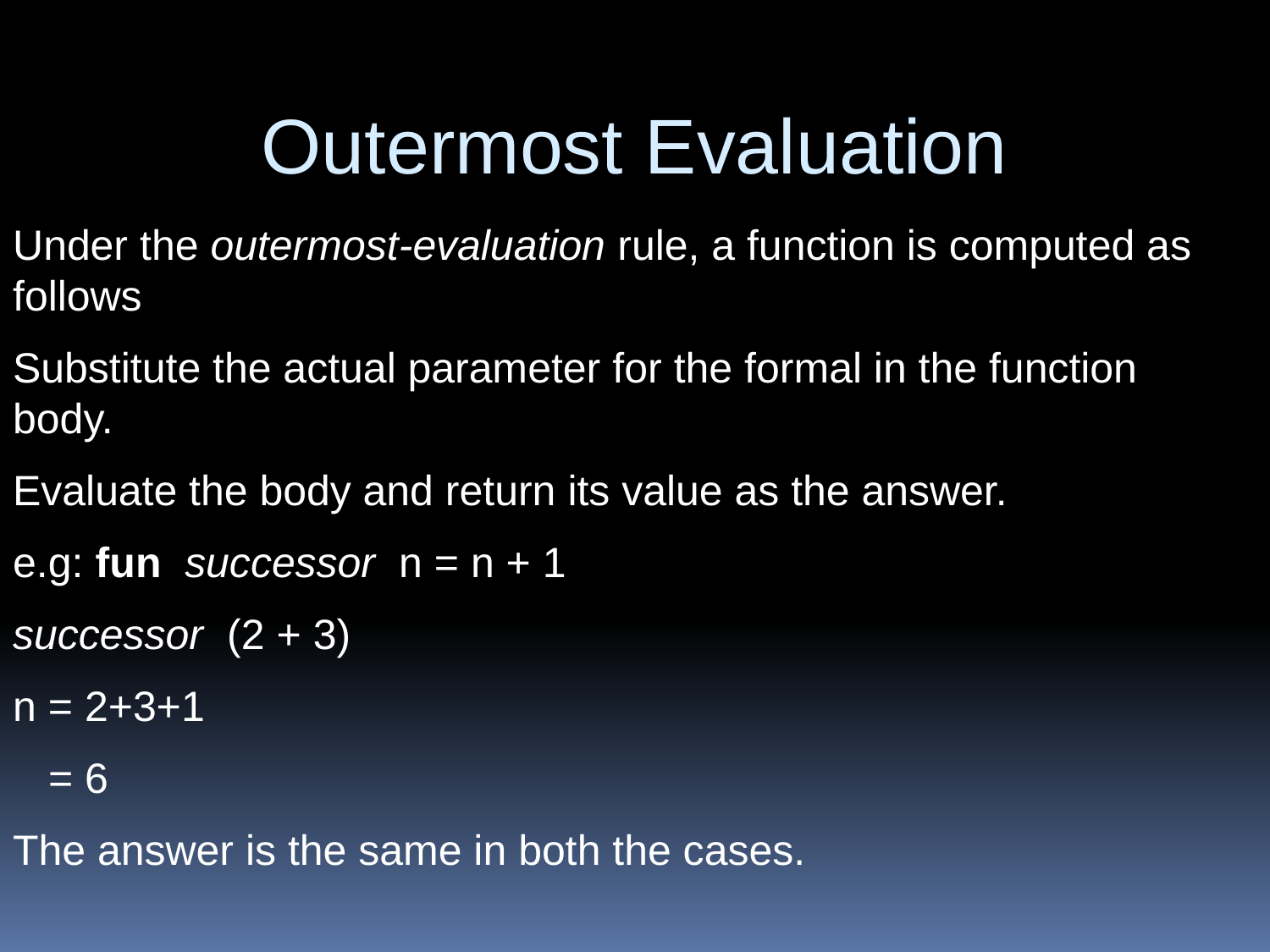

Outermost Evaluation
Under the outermost-evaluation rule, a function is computed as follows
Substitute the actual parameter for the formal in the function body.
Evaluate the body and return its value as the answer.
e.g: fun  successor  n = n + 1
successor  (2 + 3)
n = 2+3+1
   = 6
The answer is the same in both the cases.